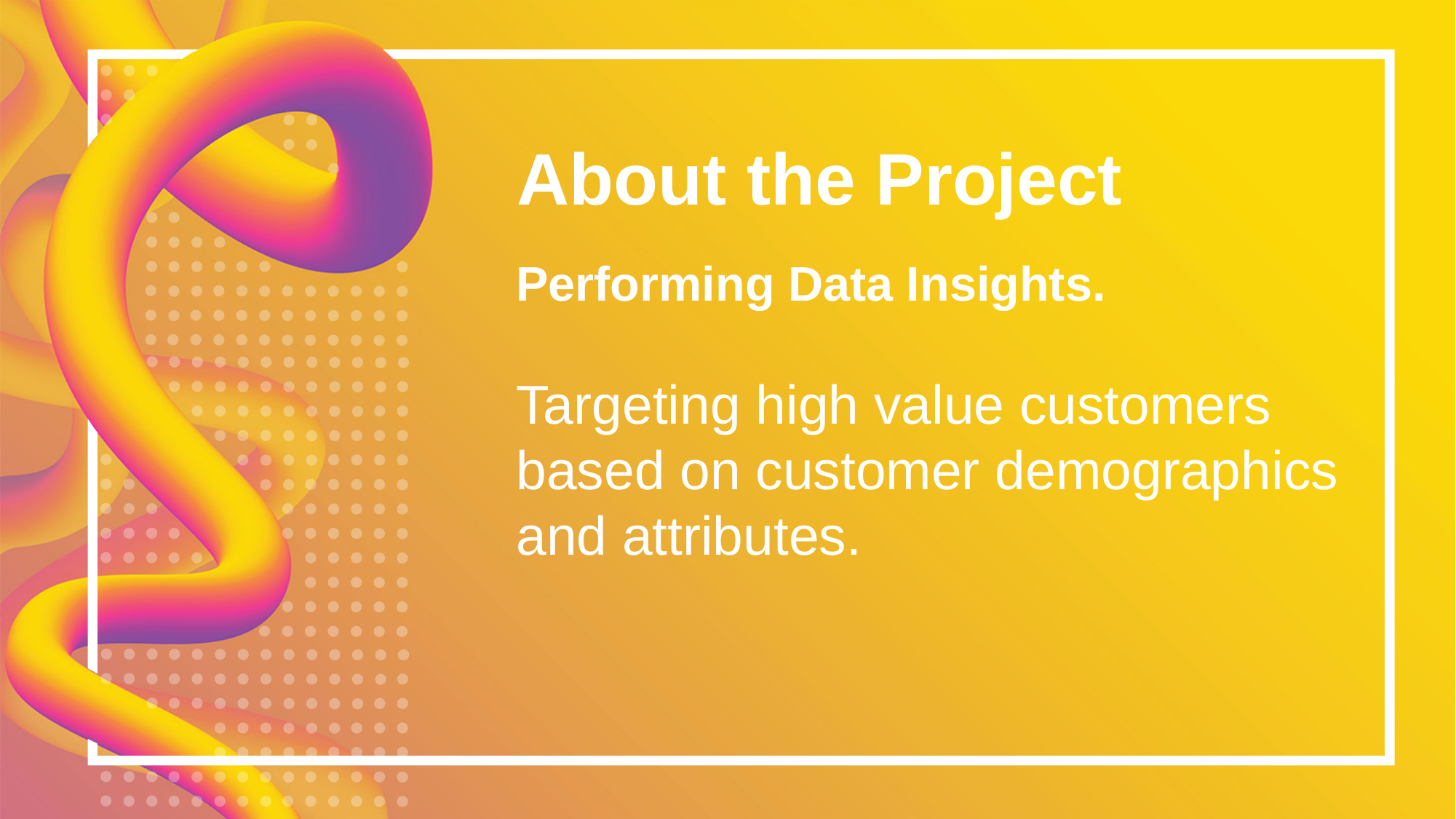

About the Project

Performing Data Insights.

Targeting high value customers based on customer demographics and attributes.